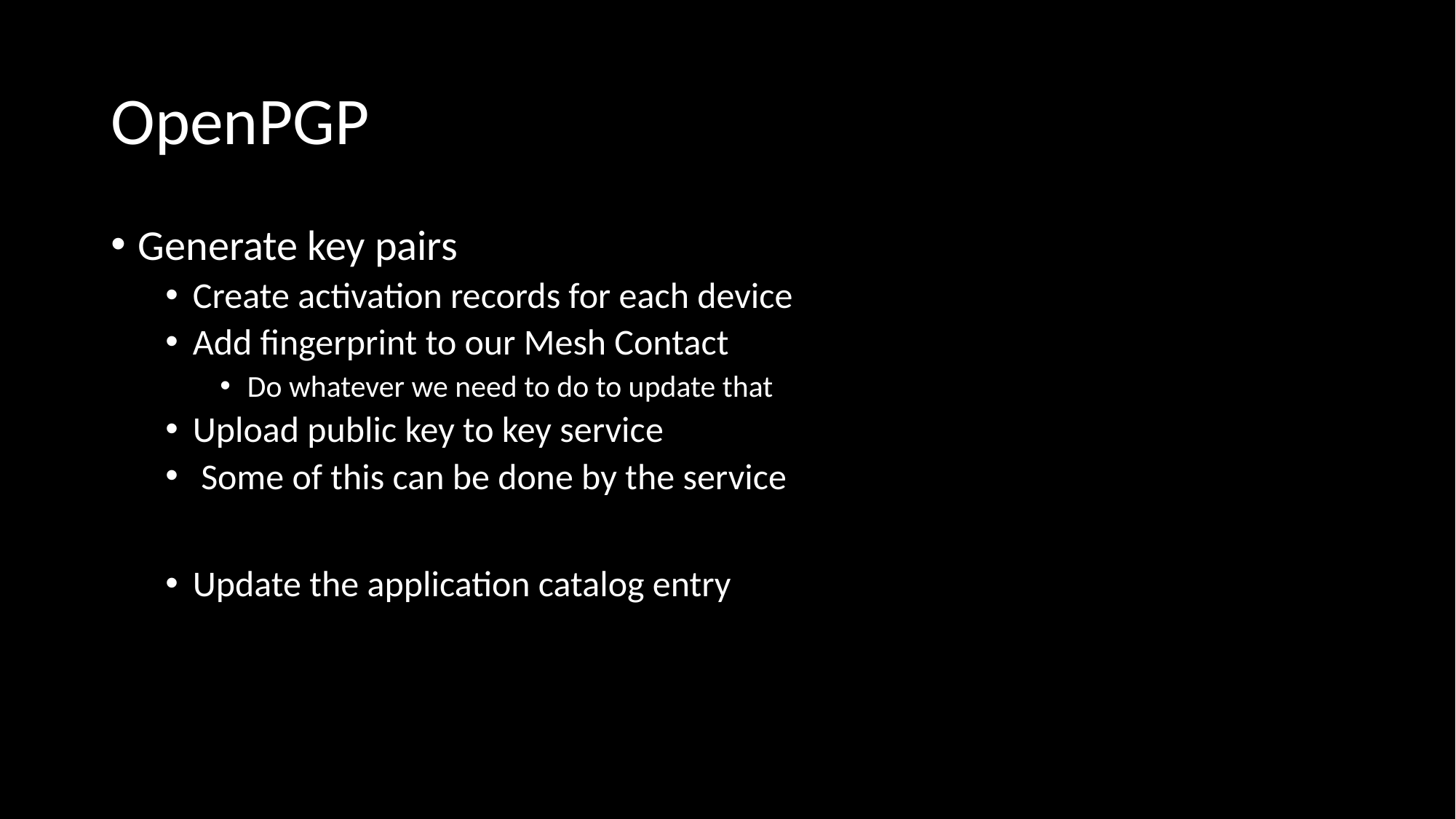

# OpenPGP
Generate key pairs
Create activation records for each device
Add fingerprint to our Mesh Contact
Do whatever we need to do to update that
Upload public key to key service
 Some of this can be done by the service

Update the application catalog entry